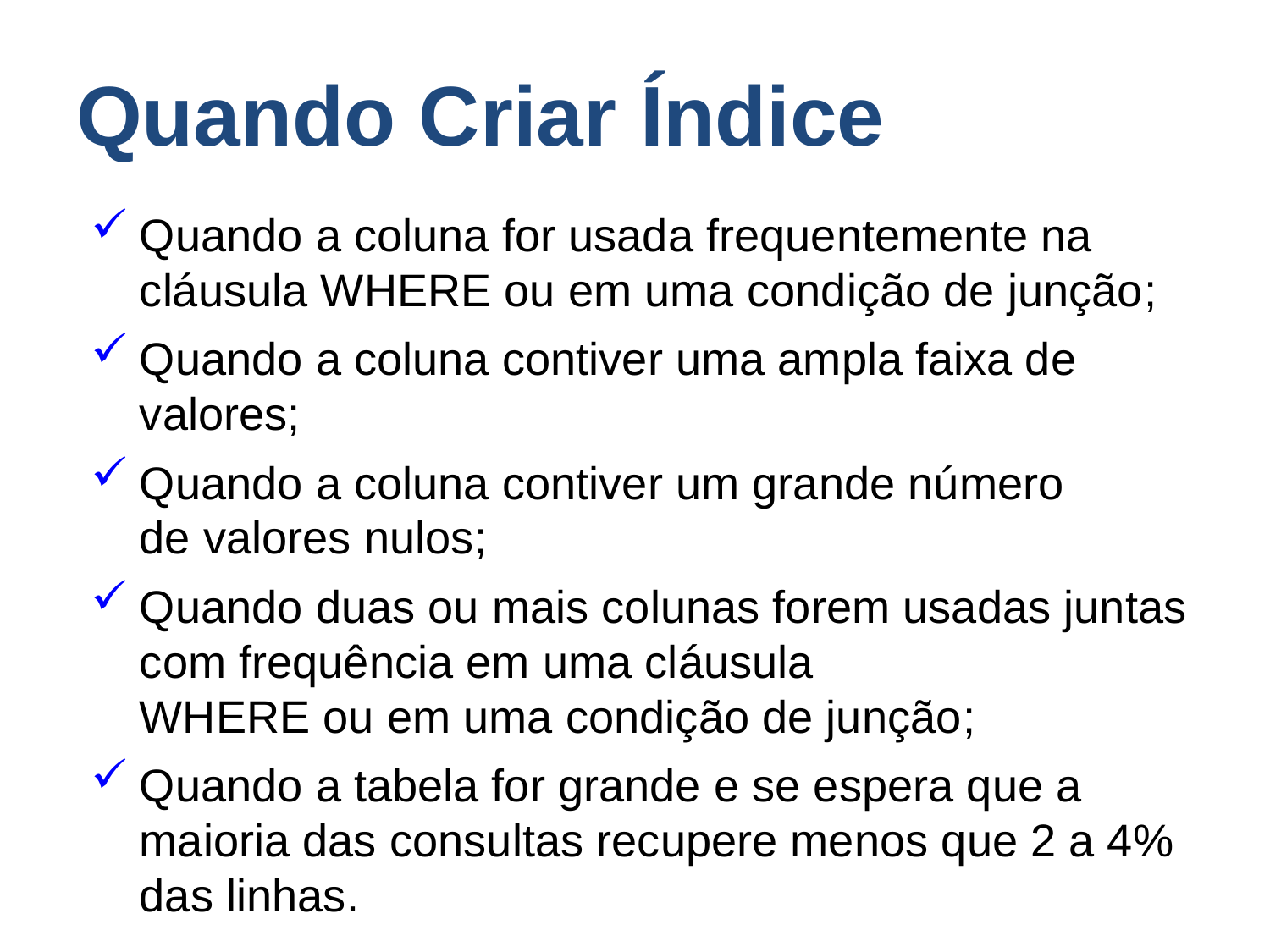

Quando Criar Índice
Quando a coluna for usada frequentemente na cláusula WHERE ou em uma condição de junção;
Quando a coluna contiver uma ampla faixa de valores;
Quando a coluna contiver um grande número
de valores nulos;
Quando duas ou mais colunas forem usadas juntas com frequência em uma cláusula
WHERE ou em uma condição de junção;
Quando a tabela for grande e se espera que a maioria das consultas recupere menos que 2 a 4% das linhas.